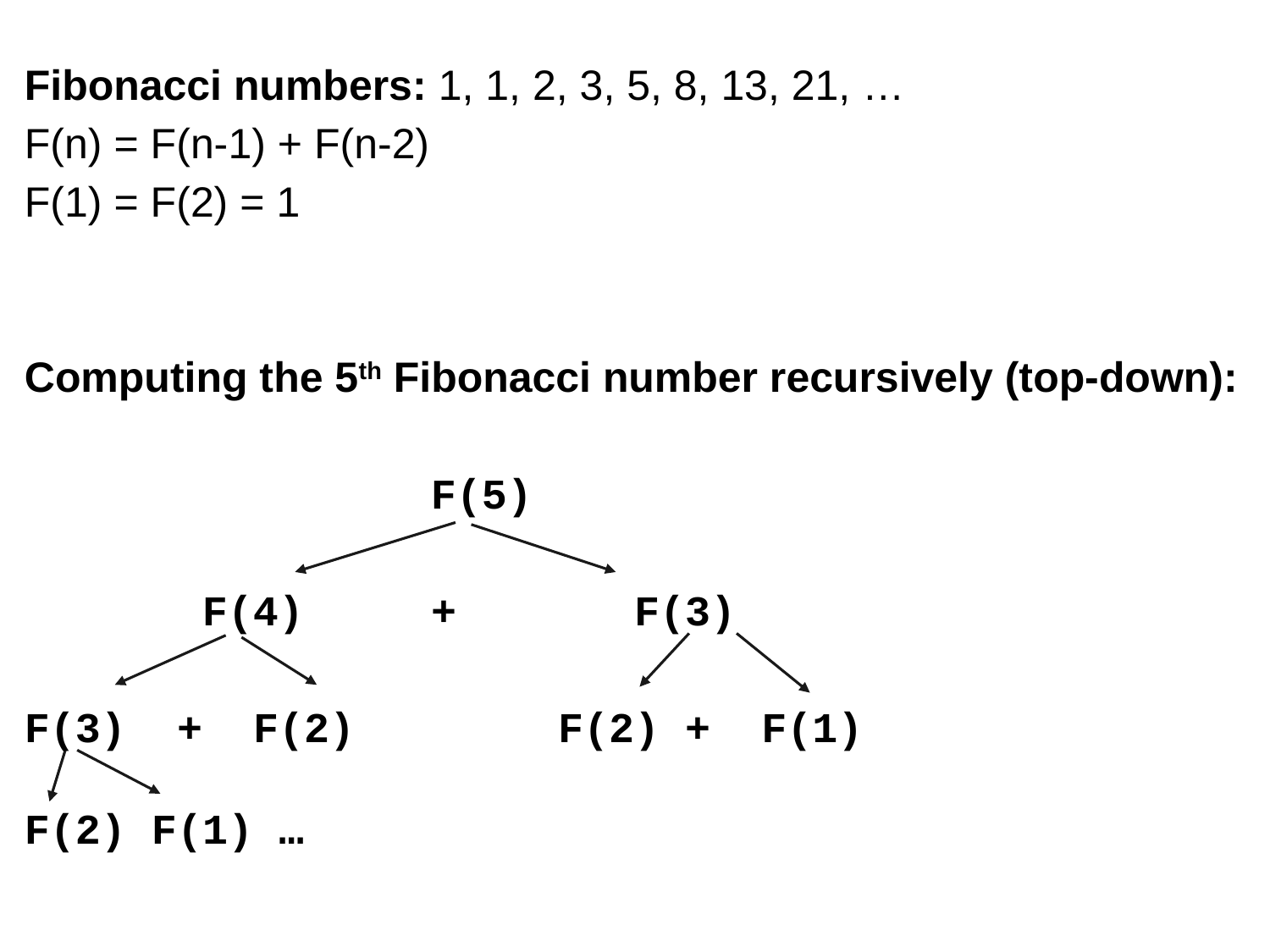

Fibonacci numbers: 1, 1, 2, 3, 5, 8, 13, 21, …
F(n) = F(n-1) + F(n-2)
F(1) = F(2) = 1

Computing the 5th Fibonacci number recursively (top-down):

                F(5)

       F(4)     +       F(3)

F(3)  +  F(2)        F(2) +  F(1)

F(2) F(1) …